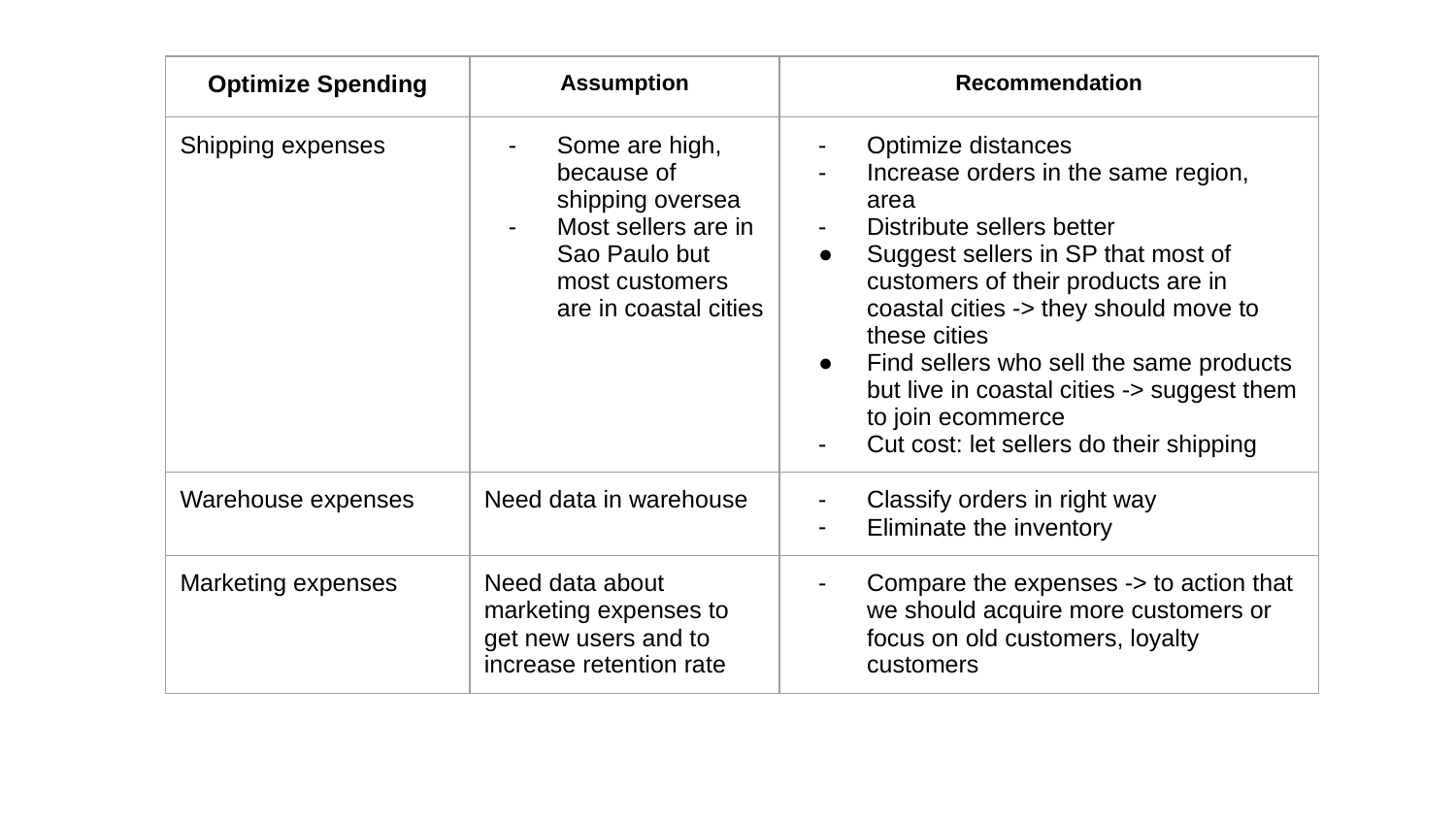

| Optimize Spending | Assumption | Recommendation |
| --- | --- | --- |
| Shipping expenses | Some are high, because of shipping oversea Most sellers are in Sao Paulo but most customers are in coastal cities | Optimize distances Increase orders in the same region, area Distribute sellers better Suggest sellers in SP that most of customers of their products are in coastal cities -> they should move to these cities Find sellers who sell the same products but live in coastal cities -> suggest them to join ecommerce Cut cost: let sellers do their shipping |
| Warehouse expenses | Need data in warehouse | Classify orders in right way Eliminate the inventory |
| Marketing expenses | Need data about marketing expenses to get new users and to increase retention rate | Compare the expenses -> to action that we should acquire more customers or focus on old customers, loyalty customers |